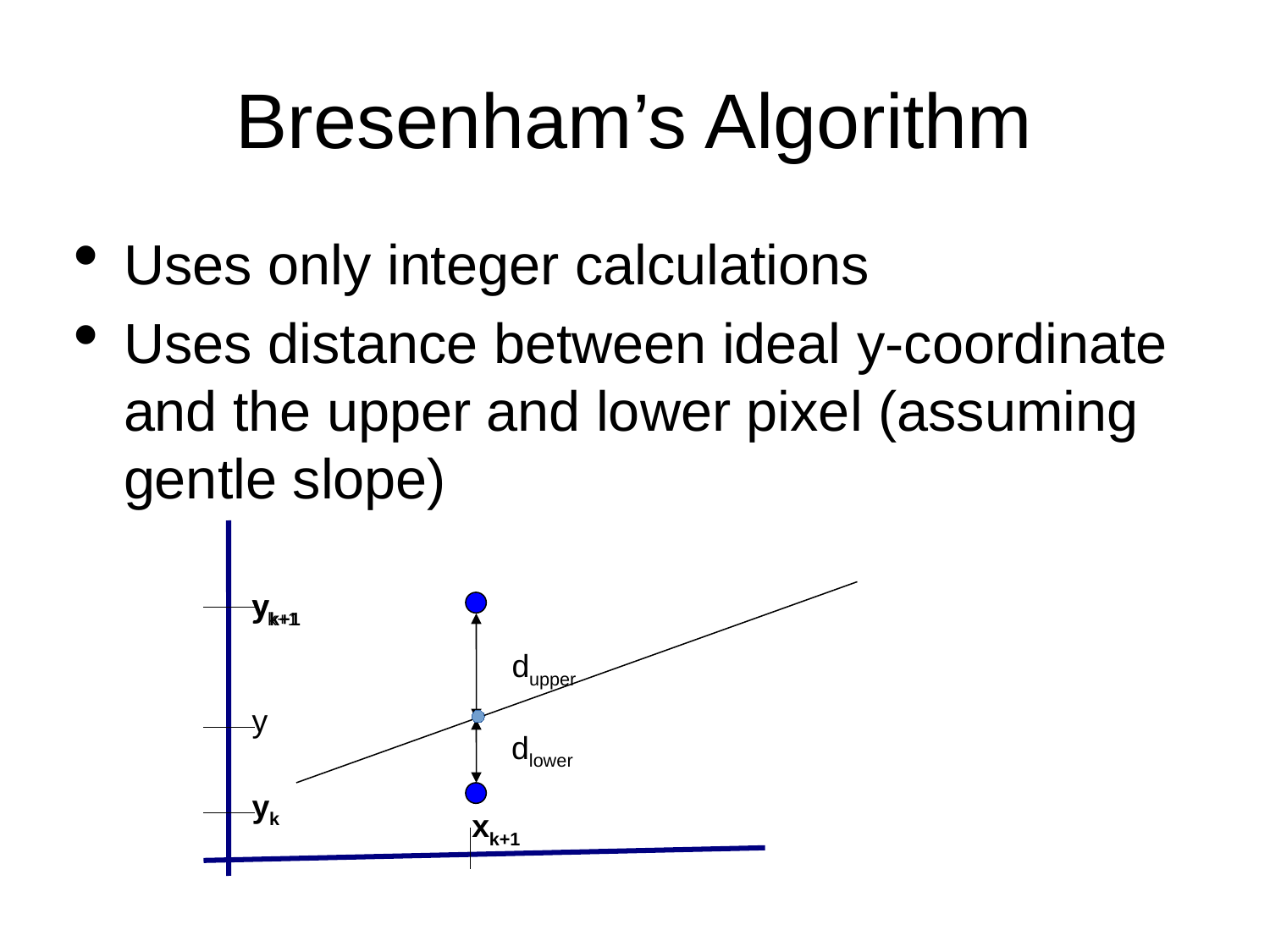

Bresenham’s Algorithm
Uses only integer calculations
Uses distance between ideal y-coordinate and the upper and lower pixel (assuming gentle slope)

yk+1
yk+1

dupper
y

dlower

yk

xk+1